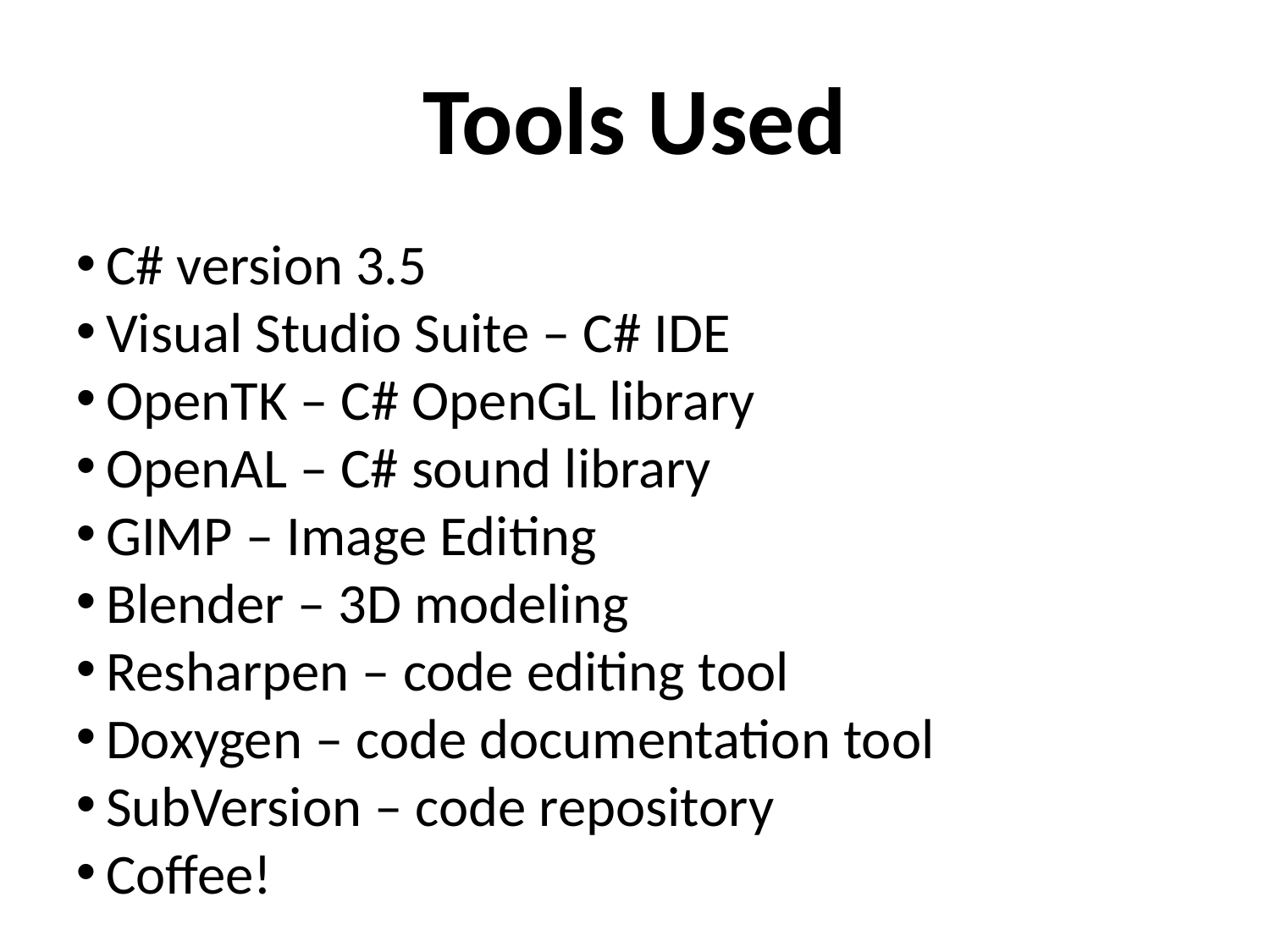

Tools Used
C# version 3.5
Visual Studio Suite – C# IDE
OpenTK – C# OpenGL library
OpenAL – C# sound library
GIMP – Image Editing
Blender – 3D modeling
Resharpen – code editing tool
Doxygen – code documentation tool
SubVersion – code repository
Coffee!